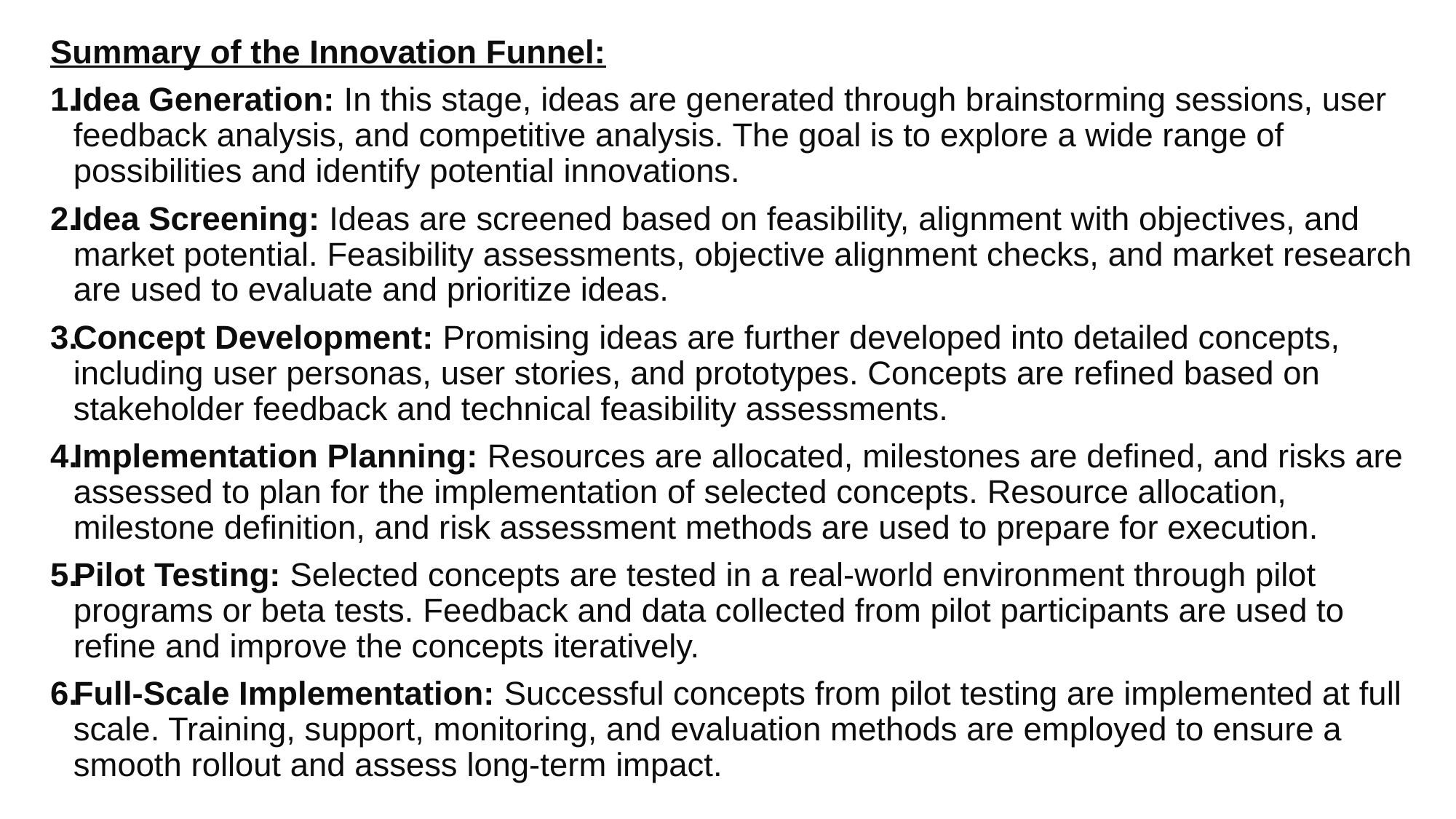

Summary of the Innovation Funnel:
Idea Generation: In this stage, ideas are generated through brainstorming sessions, user feedback analysis, and competitive analysis. The goal is to explore a wide range of possibilities and identify potential innovations.
Idea Screening: Ideas are screened based on feasibility, alignment with objectives, and market potential. Feasibility assessments, objective alignment checks, and market research are used to evaluate and prioritize ideas.
Concept Development: Promising ideas are further developed into detailed concepts, including user personas, user stories, and prototypes. Concepts are refined based on stakeholder feedback and technical feasibility assessments.
Implementation Planning: Resources are allocated, milestones are defined, and risks are assessed to plan for the implementation of selected concepts. Resource allocation, milestone definition, and risk assessment methods are used to prepare for execution.
Pilot Testing: Selected concepts are tested in a real-world environment through pilot programs or beta tests. Feedback and data collected from pilot participants are used to refine and improve the concepts iteratively.
Full-Scale Implementation: Successful concepts from pilot testing are implemented at full scale. Training, support, monitoring, and evaluation methods are employed to ensure a smooth rollout and assess long-term impact.